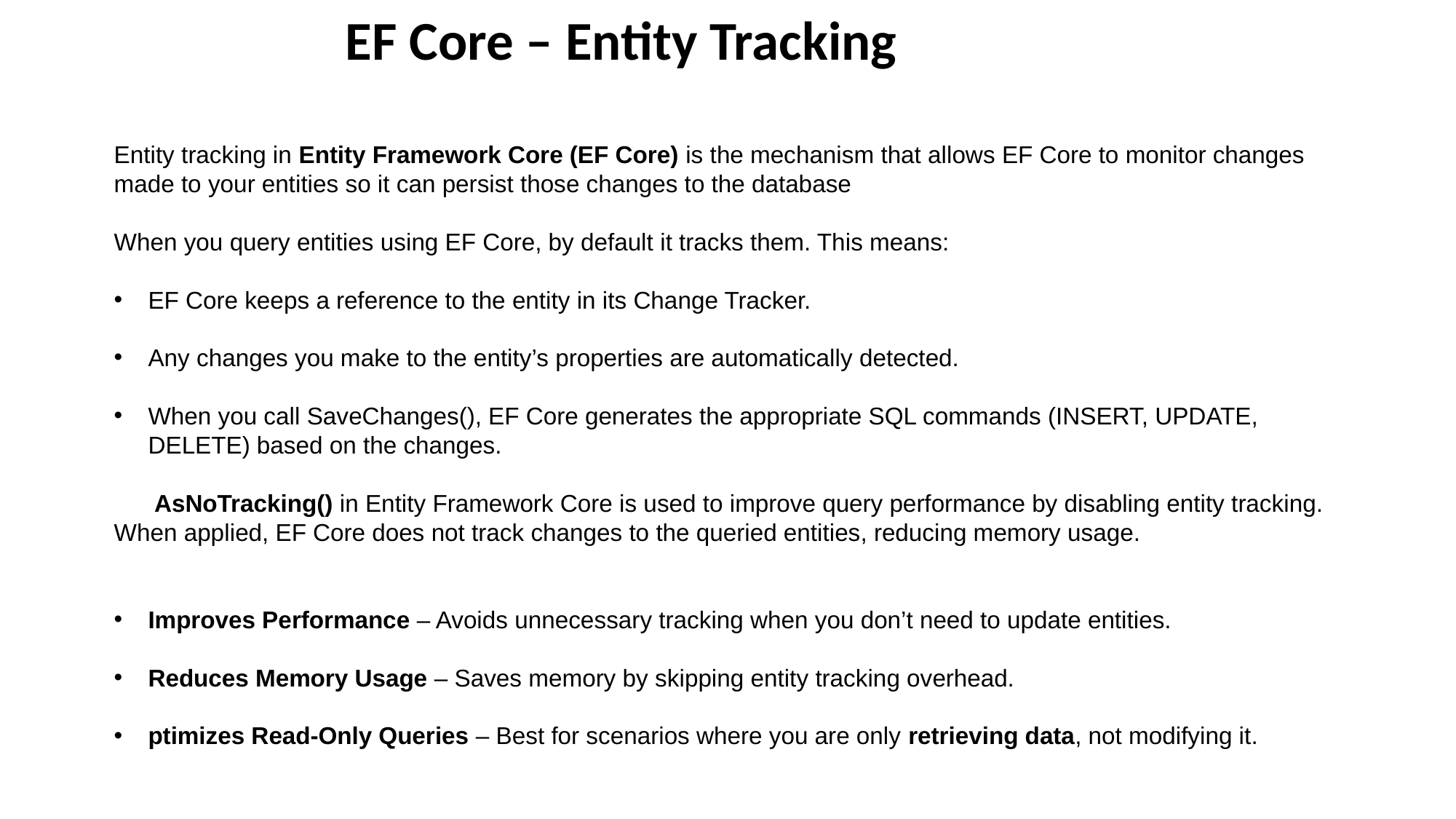

EF Core – Entity Tracking
Entity tracking in Entity Framework Core (EF Core) is the mechanism that allows EF Core to monitor changes made to your entities so it can persist those changes to the database

When you query entities using EF Core, by default it tracks them. This means:

EF Core keeps a reference to the entity in its Change Tracker.

Any changes you make to the entity’s properties are automatically detected.

When you call SaveChanges(), EF Core generates the appropriate SQL commands (INSERT, UPDATE, DELETE) based on the changes.

      AsNoTracking() in Entity Framework Core is used to improve query performance by disabling entity tracking. When applied, EF Core does not track changes to the queried entities, reducing memory usage.

Improves Performance – Avoids unnecessary tracking when you don’t need to update entities.

Reduces Memory Usage – Saves memory by skipping entity tracking overhead.

ptimizes Read-Only Queries – Best for scenarios where you are only retrieving data, not modifying it.